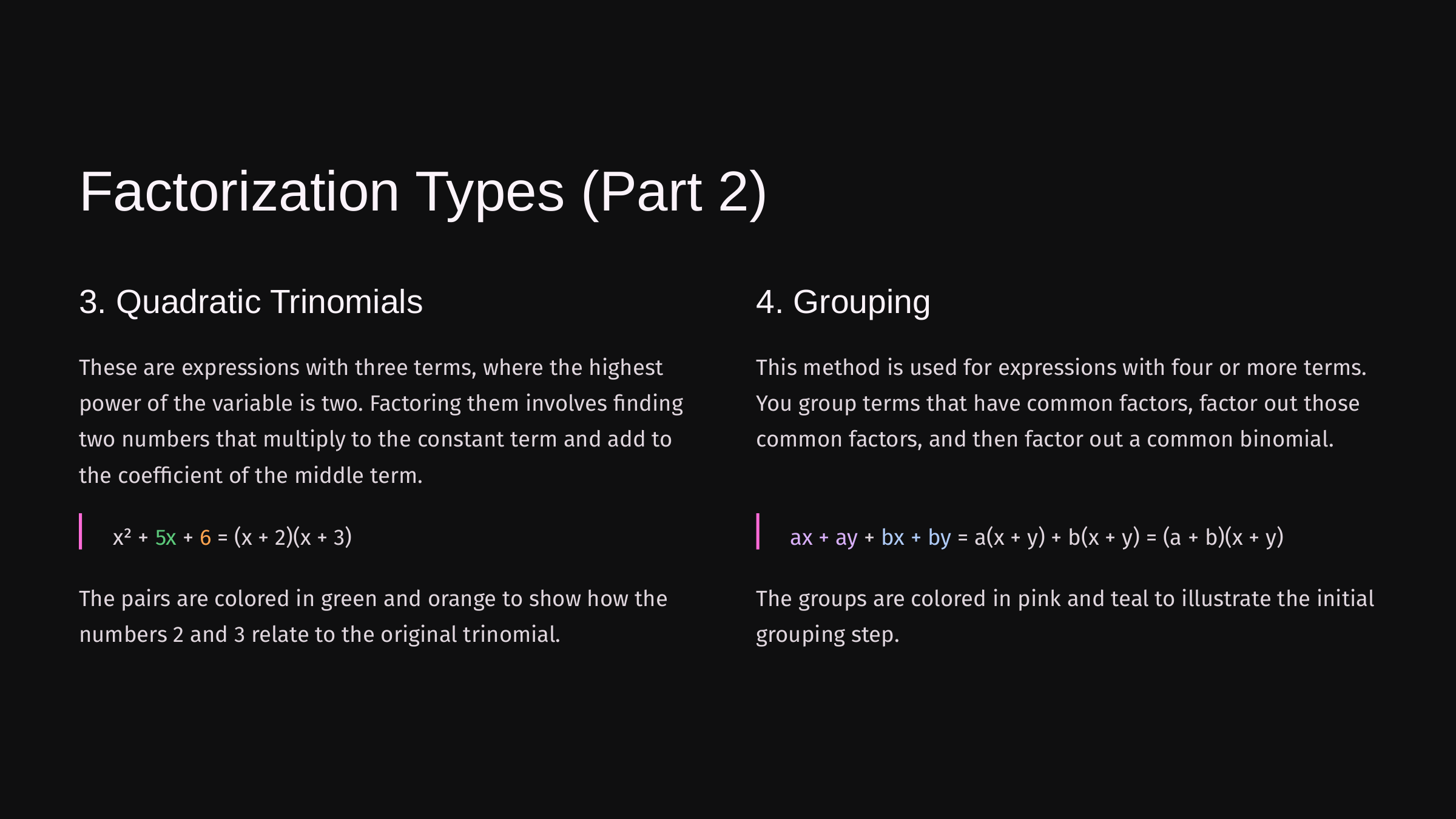

Factorization Types (Part 2)
3. Quadratic Trinomials
4. Grouping
These are expressions with three terms, where the highest power of the variable is two. Factoring them involves finding two numbers that multiply to the constant term and add to the coefficient of the middle term.
This method is used for expressions with four or more terms. You group terms that have common factors, factor out those common factors, and then factor out a common binomial.

x² + 5x + 6 = (x + 2)(x + 3)

ax + ay + bx + by = a(x + y) + b(x + y) = (a + b)(x + y)
The pairs are colored in green and orange to show how the numbers 2 and 3 relate to the original trinomial.
The groups are colored in pink and teal to illustrate the initial grouping step.